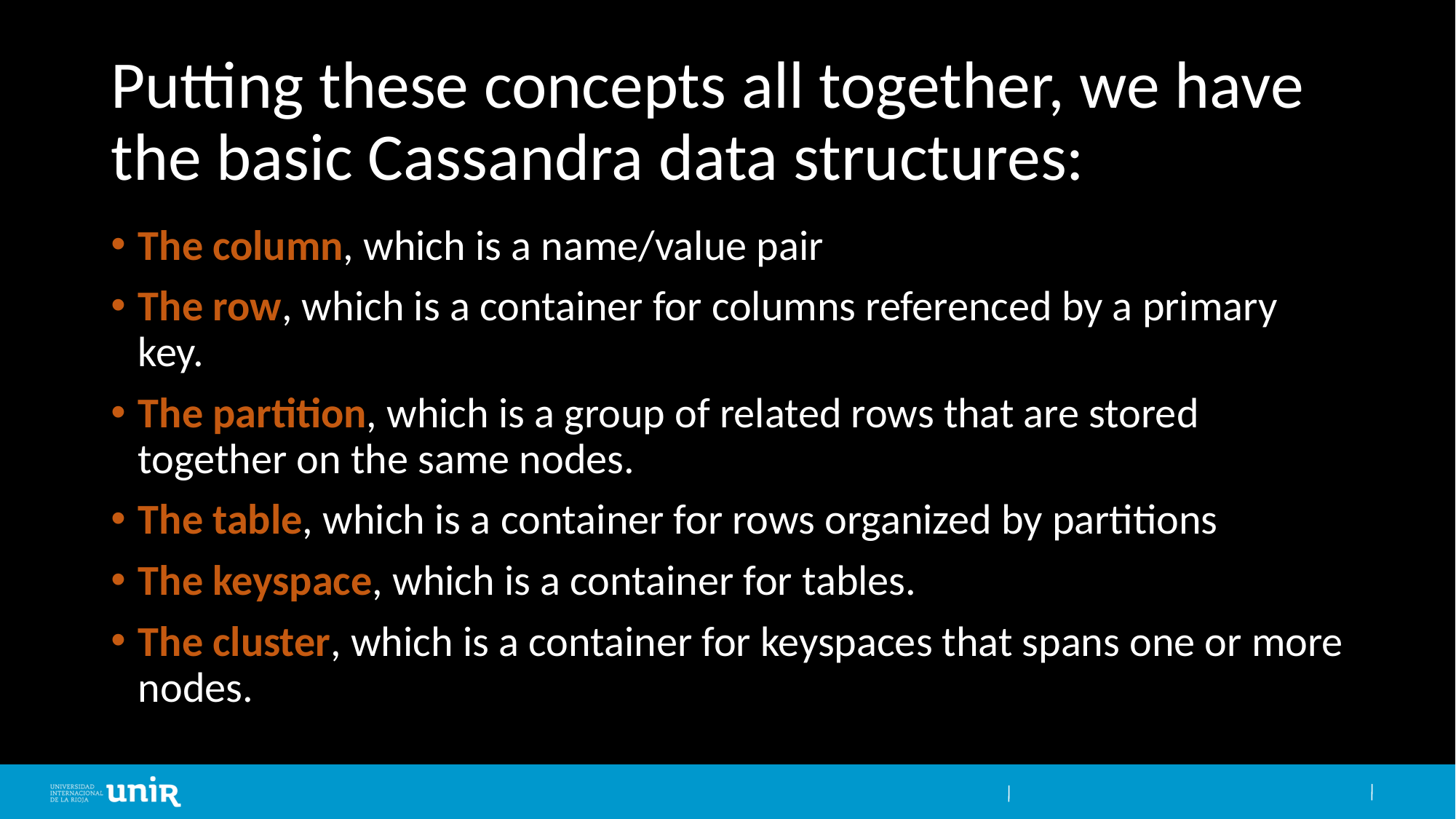

# Putting these concepts all together, we have the basic Cassandra data structures:
The column, which is a name/value pair
The row, which is a container for columns referenced by a primary key.
The partition, which is a group of related rows that are stored together on the same nodes.
The table, which is a container for rows organized by partitions
The keyspace, which is a container for tables.
The cluster, which is a container for keyspaces that spans one or more nodes.